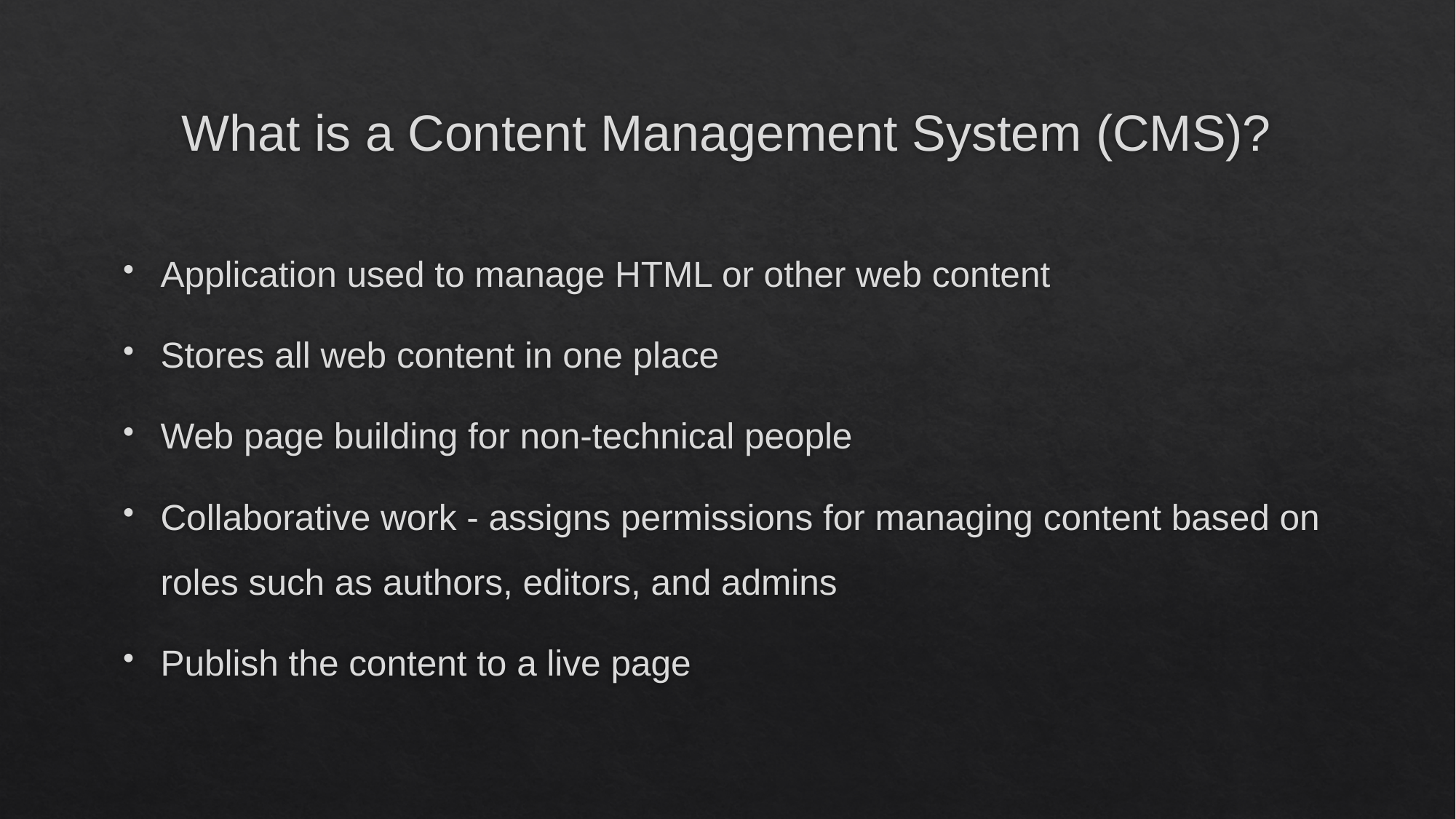

# What is a Content Management System (CMS)?
Application used to manage HTML or other web content
Stores all web content in one place
Web page building for non-technical people
Collaborative work - assigns permissions for managing content based on roles such as authors, editors, and admins
Publish the content to a live page